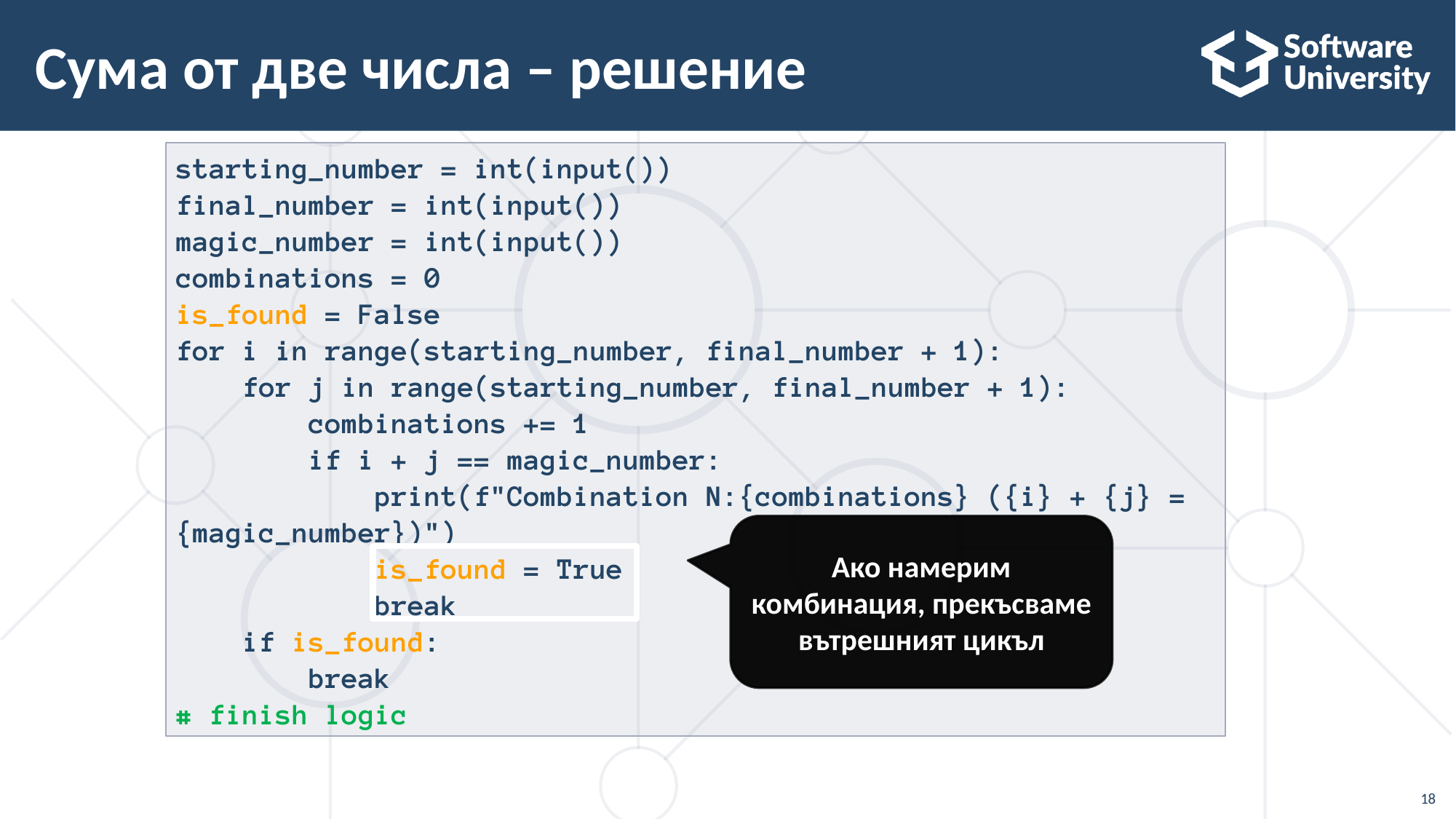

Сума от две числа – решение
starting_number = int(input())
final_number = int(input())
magic_number = int(input())
combinations = 0
is_found = False
for i in range(starting_number, final_number + 1):
    for j in range(starting_number, final_number + 1):
        combinations += 1
        if i + j == magic_number:
            print(f"Combination N:{combinations} ({i} + {j} = {magic_number})")
            is_found = True
            break
    if is_found:
        break
# finish logic
Ако намерим комбинация, прекъсваме вътрешният цикъл

18